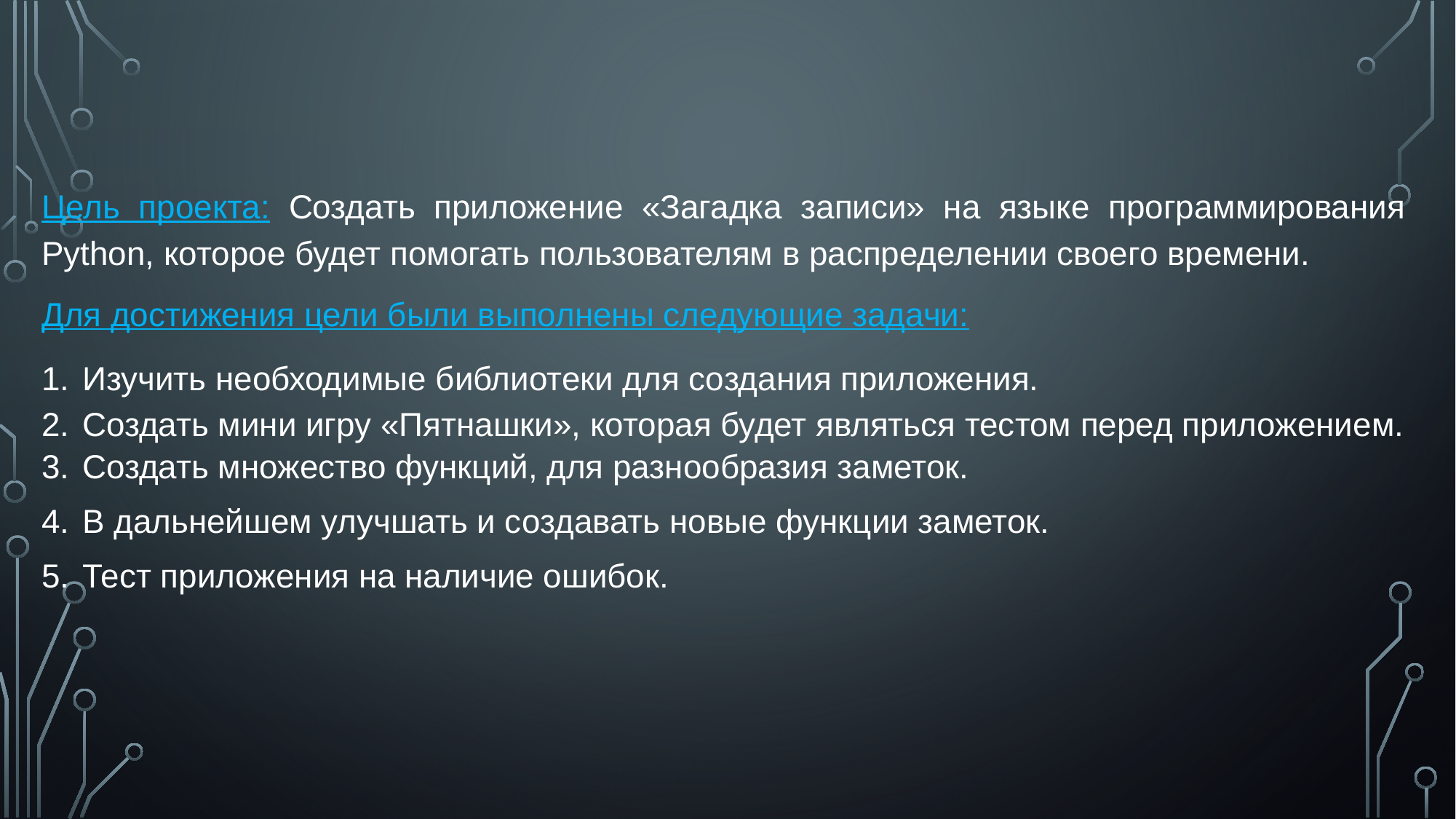

Цель проекта: Создать приложение «Загадка записи» на языке программирования Python, которое будет помогать пользователям в распределении своего времени.
Для достижения цели были выполнены следующие задачи:
Изучить необходимые библиотеки для создания приложения.
Создать мини игру «Пятнашки», которая будет являться тестом перед приложением.
Создать множество функций, для разнообразия заметок.
В дальнейшем улучшать и создавать новые функции заметок.
Тест приложения на наличие ошибок.